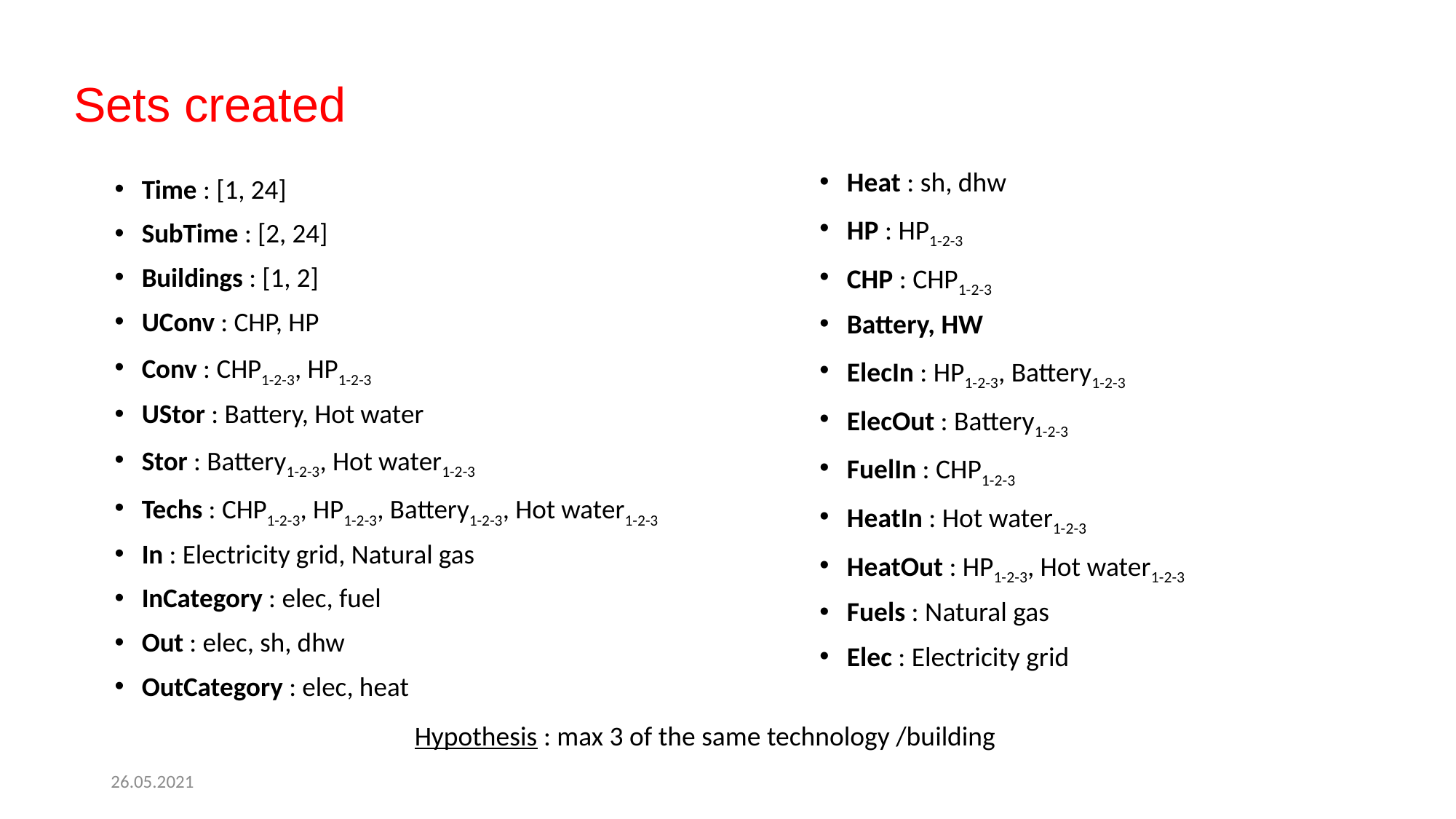

# Sets created
Heat : sh, dhw
HP : HP1-2-3
CHP : CHP1-2-3
Battery, HW
ElecIn : HP1-2-3, Battery1-2-3
ElecOut : Battery1-2-3
FuelIn : CHP1-2-3
HeatIn : Hot water1-2-3
HeatOut : HP1-2-3, Hot water1-2-3
Fuels : Natural gas
Elec : Electricity grid
Time : [1, 24]
SubTime : [2, 24]
Buildings : [1, 2]
UConv : CHP, HP
Conv : CHP1-2-3, HP1-2-3
UStor : Battery, Hot water
Stor : Battery1-2-3, Hot water1-2-3
Techs : CHP1-2-3, HP1-2-3, Battery1-2-3, Hot water1-2-3
In : Electricity grid, Natural gas
InCategory : elec, fuel
Out : elec, sh, dhw
OutCategory : elec, heat
Hypothesis : max 3 of the same technology /building
26.05.2021